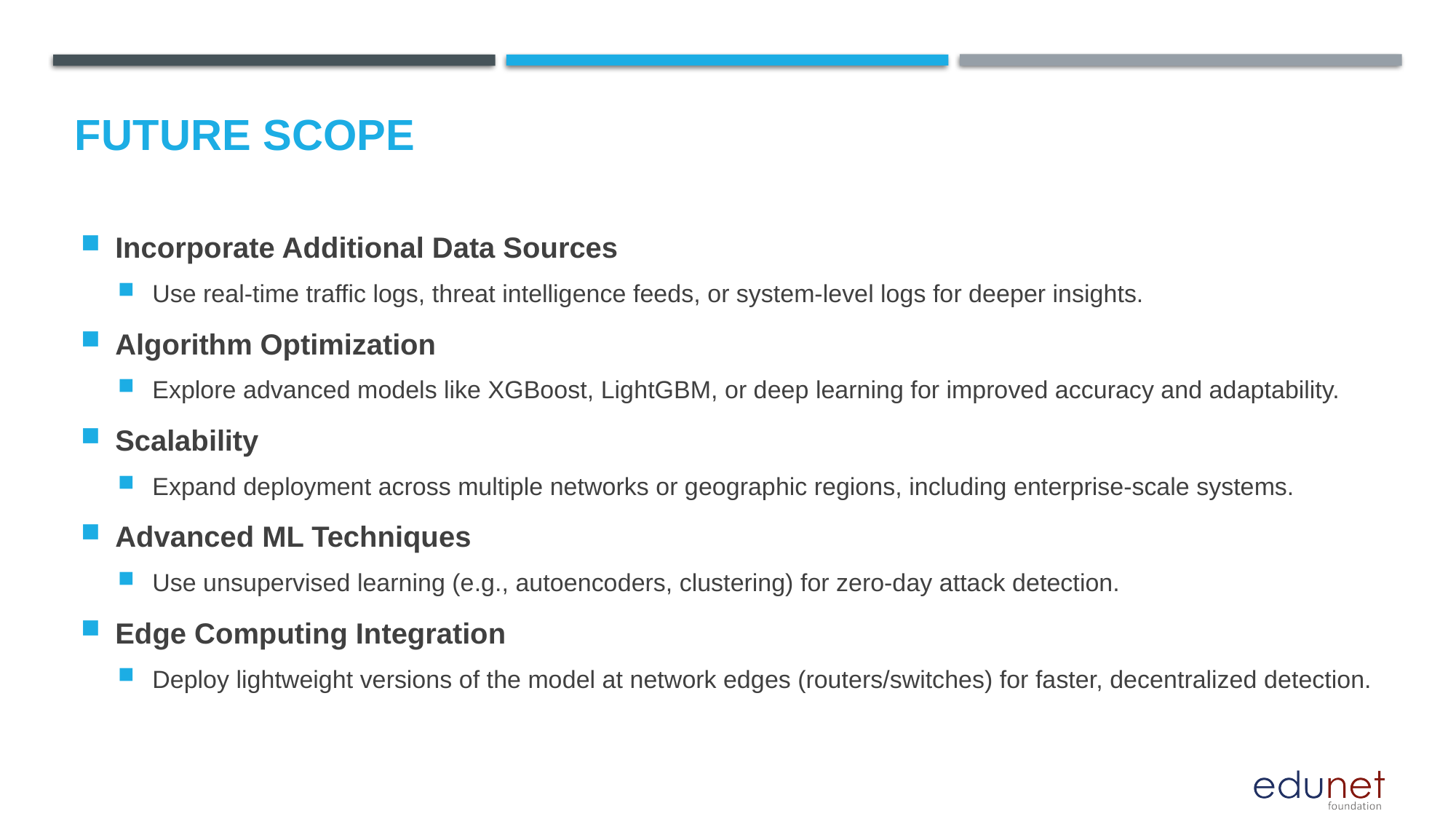

Future scope

Incorporate Additional Data Sources
Use real-time traffic logs, threat intelligence feeds, or system-level logs for deeper insights.
Algorithm Optimization
Explore advanced models like XGBoost, LightGBM, or deep learning for improved accuracy and adaptability.
Scalability
Expand deployment across multiple networks or geographic regions, including enterprise-scale systems.
Advanced ML Techniques
Use unsupervised learning (e.g., autoencoders, clustering) for zero-day attack detection.
Edge Computing Integration
Deploy lightweight versions of the model at network edges (routers/switches) for faster, decentralized detection.